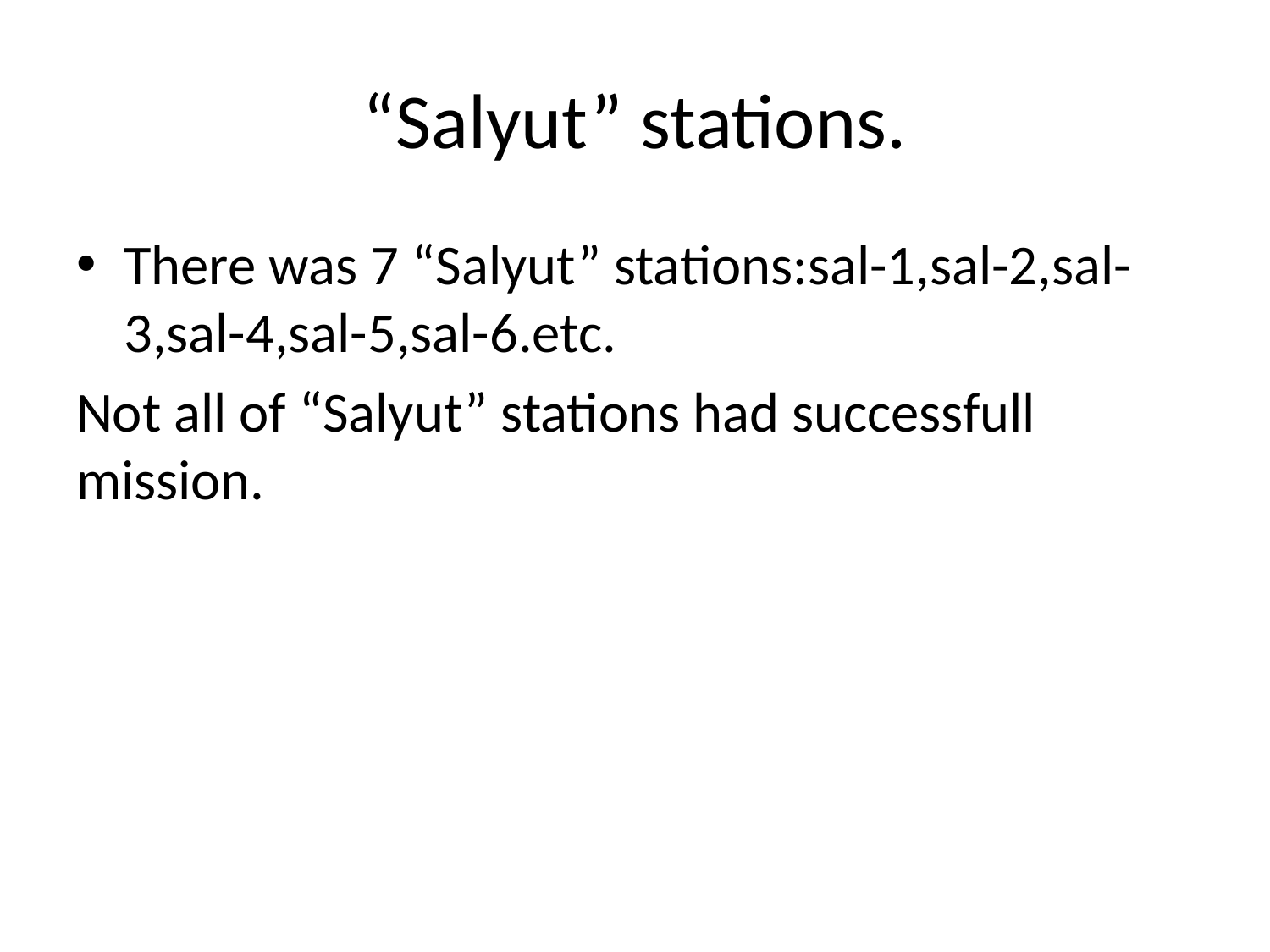

# “Salyut” stations.
There was 7 “Salyut” stations:sal-1,sal-2,sal-3,sal-4,sal-5,sal-6.etc.
Not all of “Salyut” stations had successfull mission.